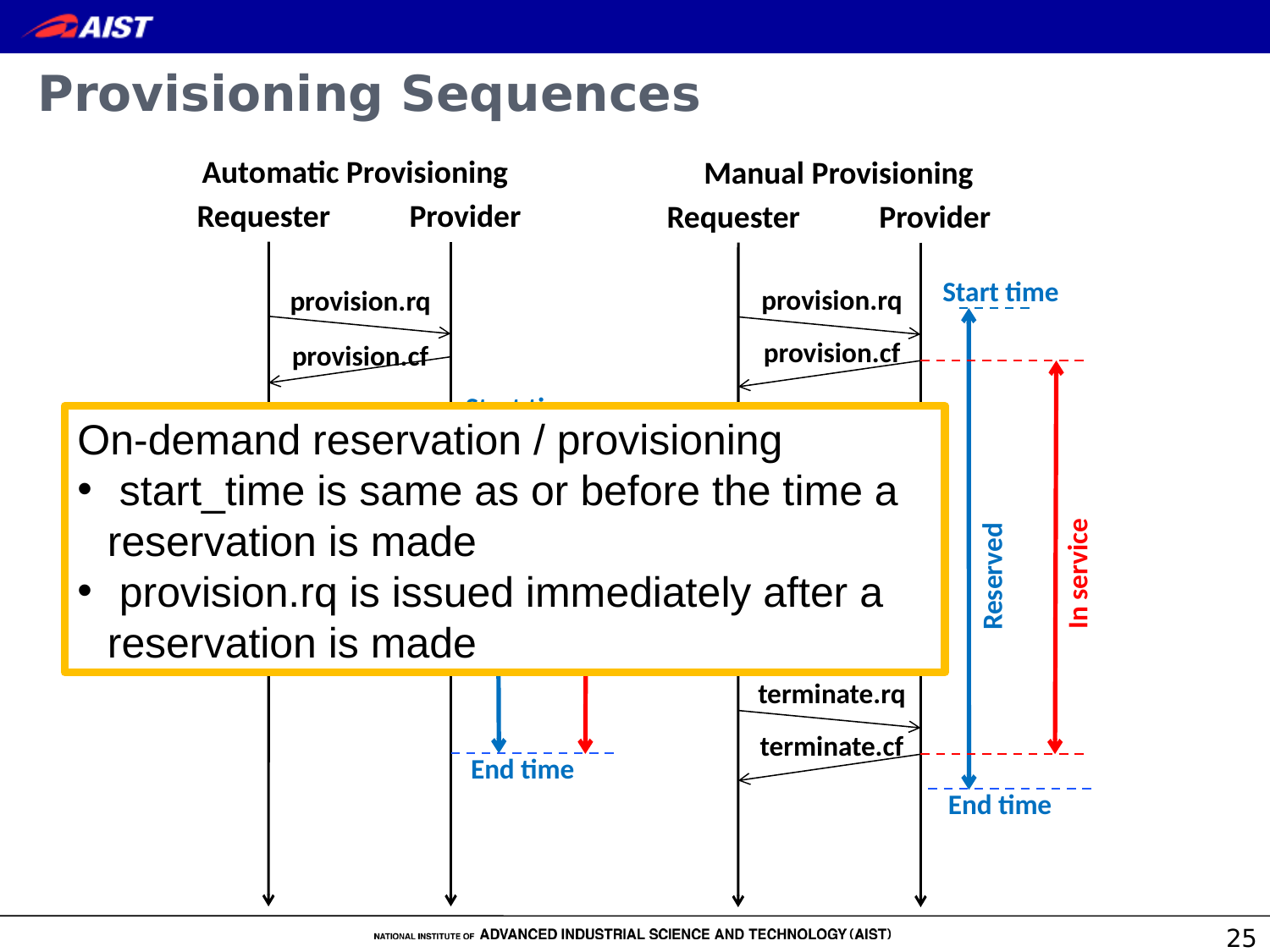

# Provisioning Sequences
Automatic Provisioning
Manual Provisioning
Requester
Provider
Requester
Provider
Start time
provision.rq
provision.rq
provision.cf
provision.cf
Start time
On-demand reservation / provisioning
 start_time is same as or before the time a reservation is made
 provision.rq is issued immediately after a reservation is made
release.rq
In service
Reserved
Reserved
In service
terminate.rq
terminate.cf
End time
End time